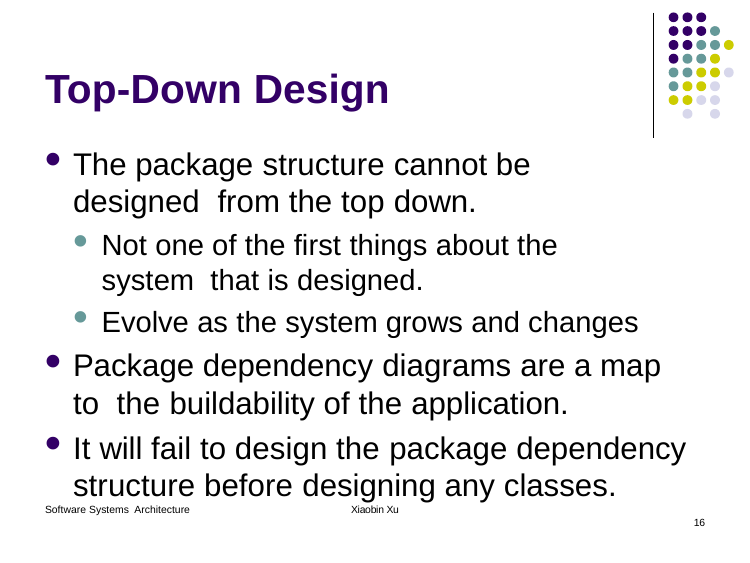

# Top-Down Design
The package structure cannot be designed  from the top down.
Not one of the first things about the system  that is designed.
Evolve as the system grows and changes
Package dependency diagrams are a map to  the buildability of the application.
It will fail to design the package dependency
structure before designing any classes.
Software Systems  Architecture 	                                                    Xiaobin Xu
16